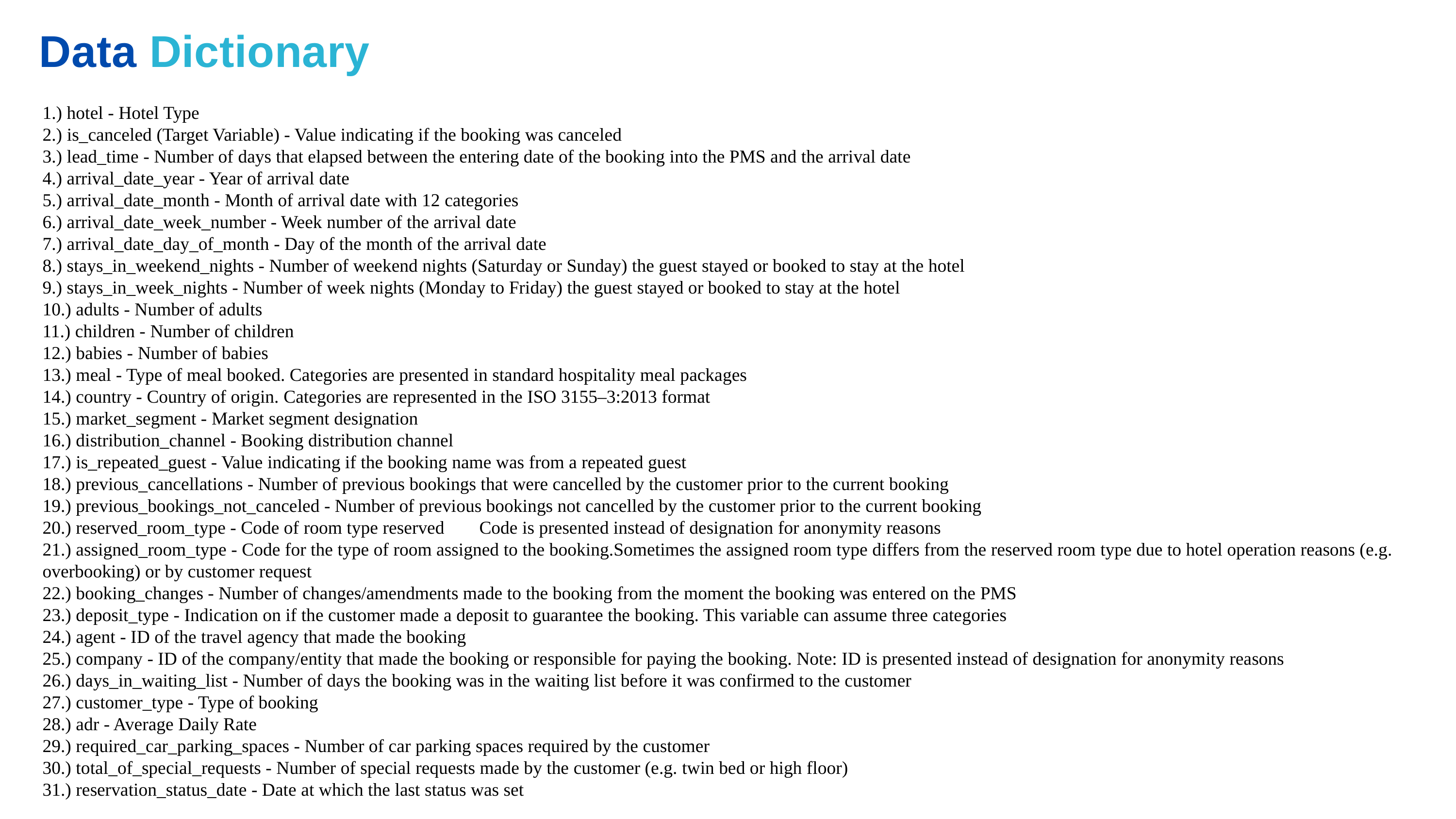

# Data Dictionary
1.) hotel - Hotel Type
2.) is_canceled (Target Variable) - Value indicating if the booking was canceled
3.) lead_time - Number of days that elapsed between the entering date of the booking into the PMS and the arrival date
4.) arrival_date_year - Year of arrival date
5.) arrival_date_month - Month of arrival date with 12 categories
6.) arrival_date_week_number - Week number of the arrival date
7.) arrival_date_day_of_month - Day of the month of the arrival date
8.) stays_in_weekend_nights - Number of weekend nights (Saturday or Sunday) the guest stayed or booked to stay at the hotel
9.) stays_in_week_nights - Number of week nights (Monday to Friday) the guest stayed or booked to stay at the hotel
10.) adults - Number of adults
11.) children - Number of children
12.) babies - Number of babies
13.) meal - Type of meal booked. Categories are presented in standard hospitality meal packages
14.) country - Country of origin. Categories are represented in the ISO 3155–3:2013 format
15.) market_segment - Market segment designation
16.) distribution_channel - Booking distribution channel
17.) is_repeated_guest - Value indicating if the booking name was from a repeated guest
18.) previous_cancellations - Number of previous bookings that were cancelled by the customer prior to the current booking
19.) previous_bookings_not_canceled - Number of previous bookings not cancelled by the customer prior to the current booking
20.) reserved_room_type - Code of room type reserved	Code is presented instead of designation for anonymity reasons
21.) assigned_room_type - Code for the type of room assigned to the booking.Sometimes the assigned room type differs from the reserved room type due to hotel operation reasons (e.g. overbooking) or by customer request
22.) booking_changes - Number of changes/amendments made to the booking from the moment the booking was entered on the PMS
23.) deposit_type - Indication on if the customer made a deposit to guarantee the booking. This variable can assume three categories
24.) agent - ID of the travel agency that made the booking
25.) company - ID of the company/entity that made the booking or responsible for paying the booking. Note: ID is presented instead of designation for anonymity reasons
26.) days_in_waiting_list - Number of days the booking was in the waiting list before it was confirmed to the customer
27.) customer_type - Type of booking
28.) adr - Average Daily Rate
29.) required_car_parking_spaces - Number of car parking spaces required by the customer
30.) total_of_special_requests - Number of special requests made by the customer (e.g. twin bed or high floor)
31.) reservation_status_date - Date at which the last status was set